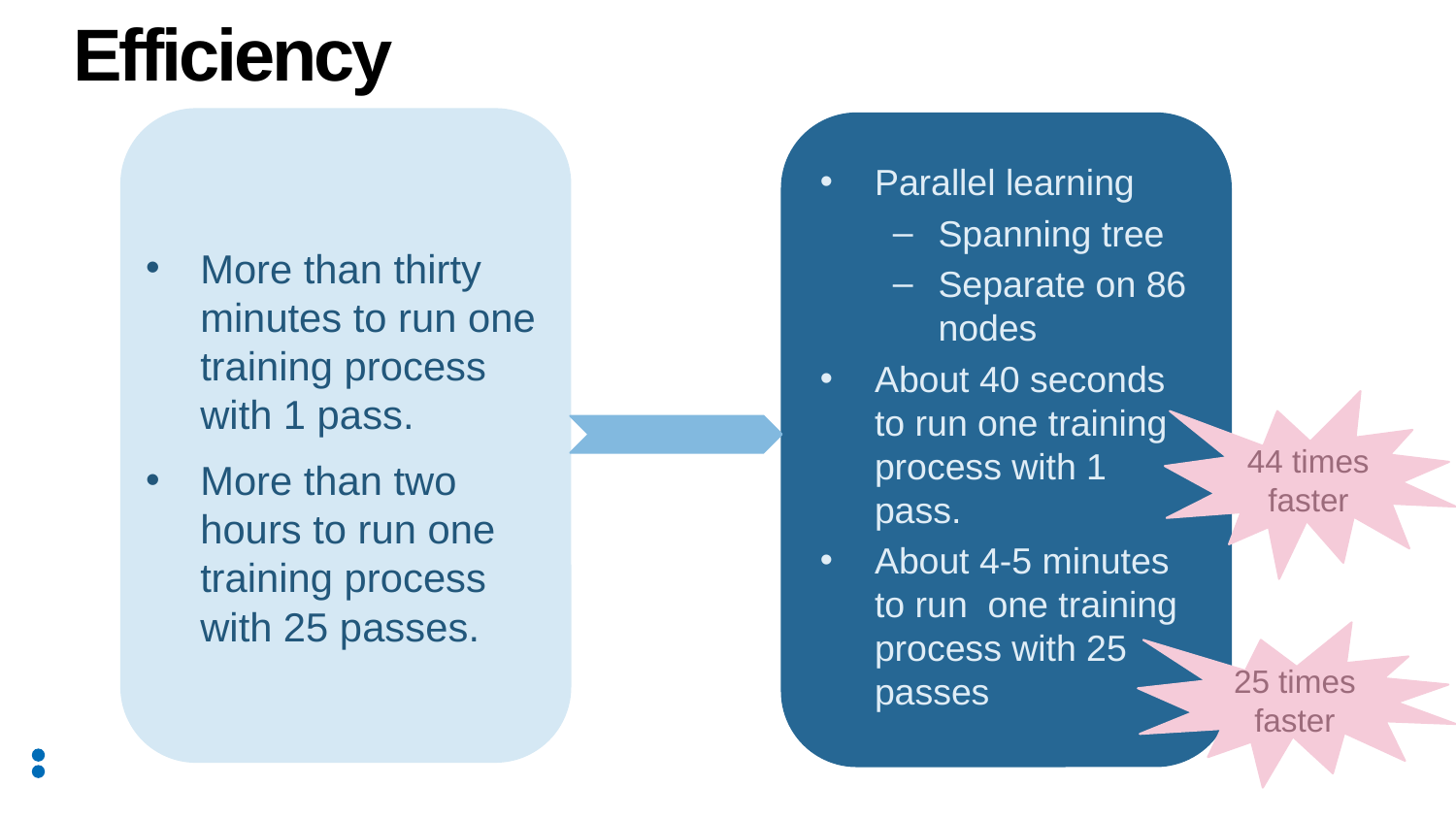

# Efficiency

Parallel learning
Spanning tree
Separate on 86 nodes
About 40 seconds to run one training process with 1 pass.
About 4-5 minutes to run  one training process with 25 passes

More than thirty minutes to run one training process with 1 pass.
More than two hours to run one training process with 25 passes.

44 times faster
25 times faster